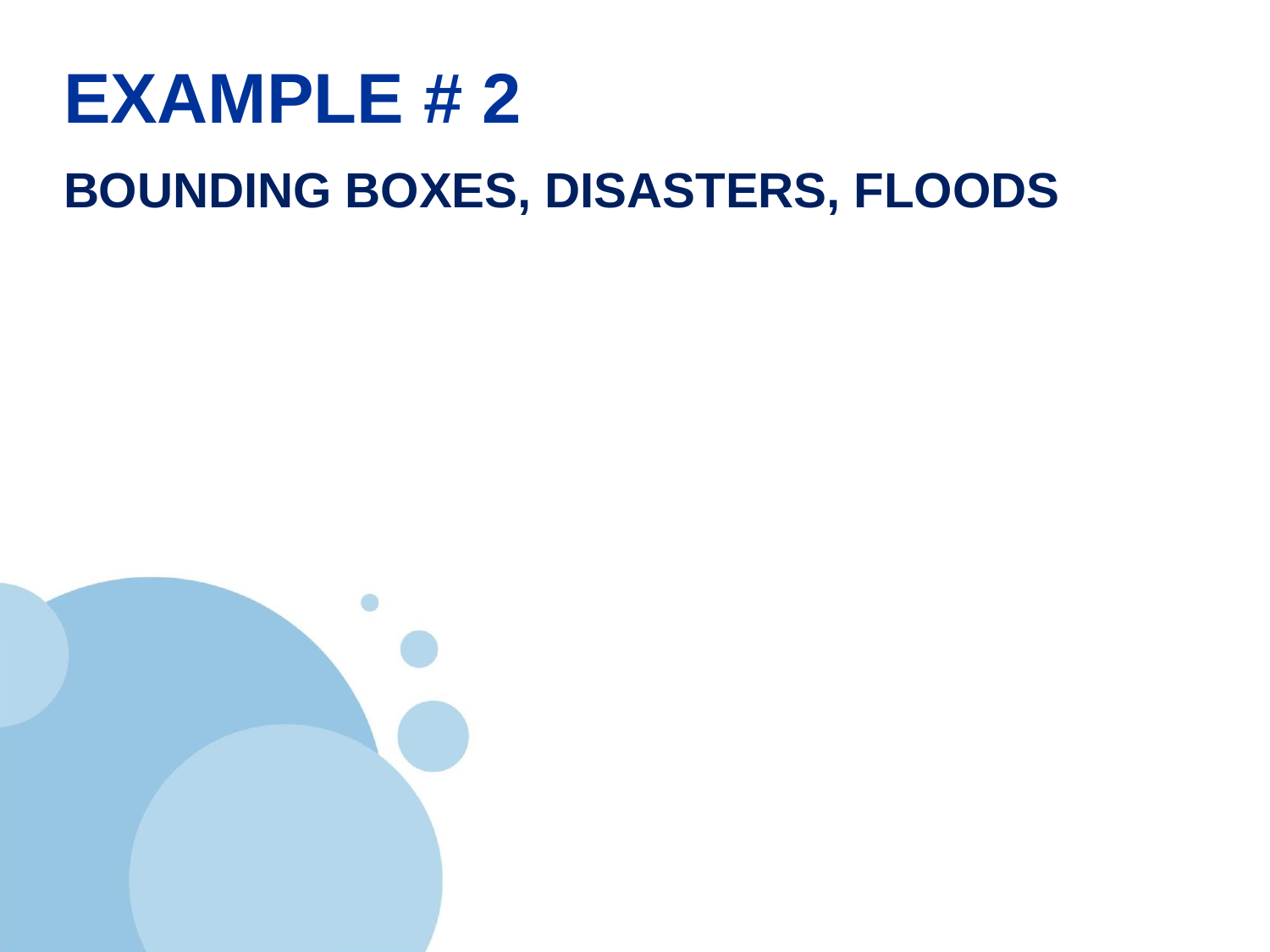

EXAMPLE # 2
# BOUNDING BOXES, DISASTERS, FLOODS